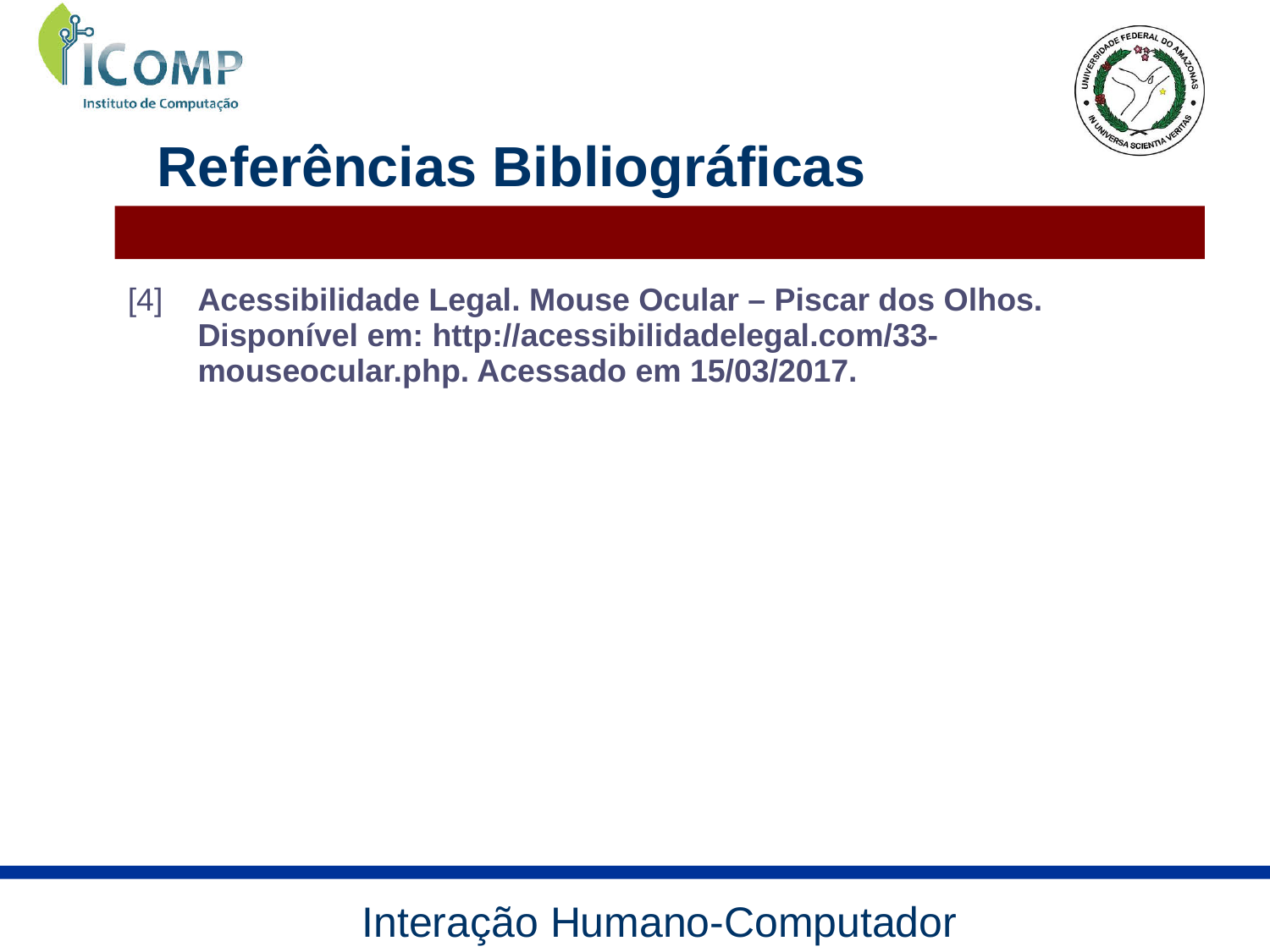

Referências Bibliográficas
| [4] | Acessibilidade Legal. Mouse Ocular – Piscar dos Olhos. Disponível em: http://acessibilidadelegal.com/33-mouseocular.php. Acessado em 15/03/2017. |
| --- | --- |
|  |  |
|  |  |
Interação Humano-Computador